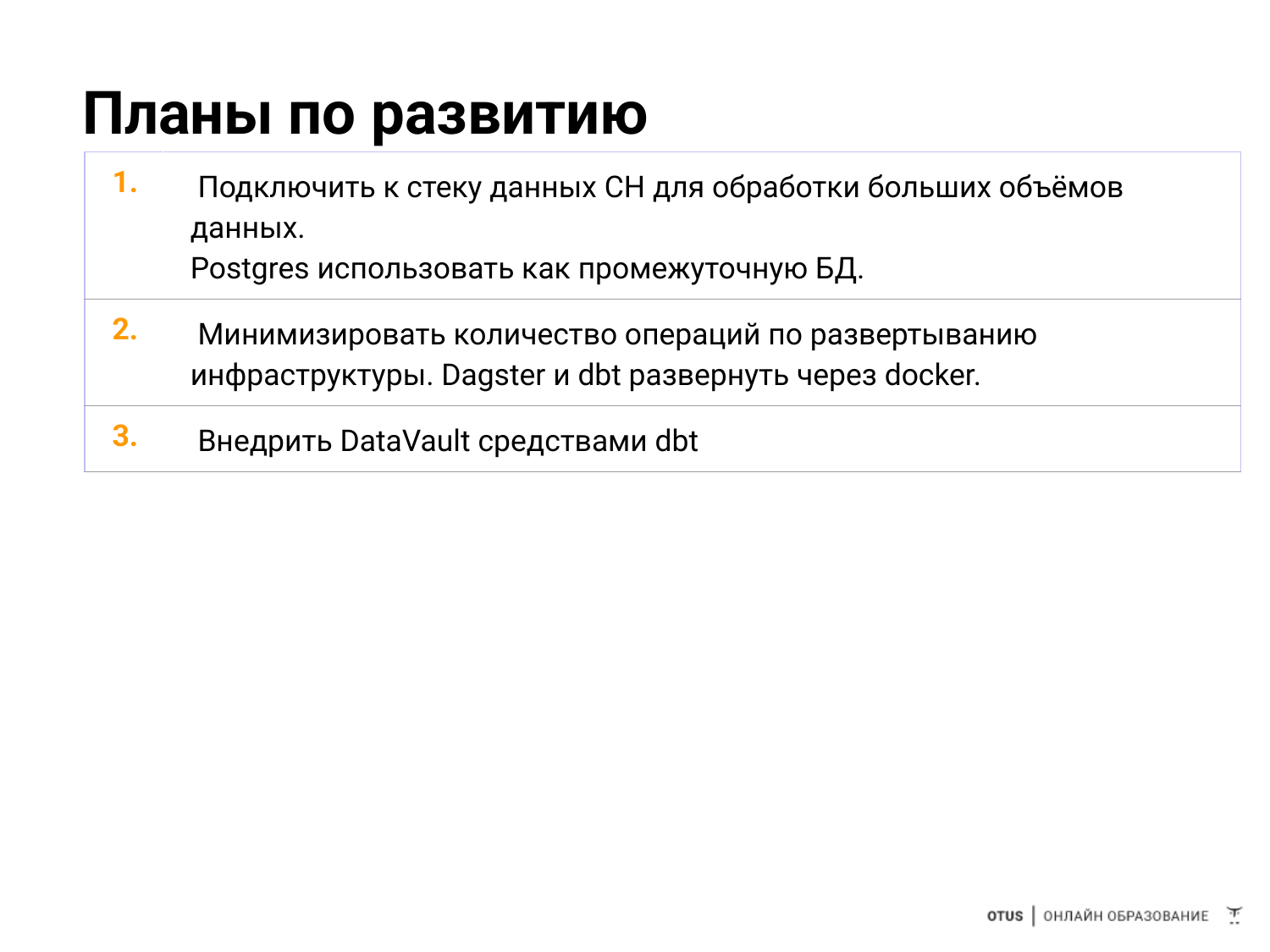

# Планы по развитию
| 1. | Подключить к стеку данных CH для обработки больших объёмов данных. Postgres использовать как промежуточную БД. |
| --- | --- |
| 2. | Минимизировать количество операций по развертыванию инфраструктуры. Dagster и dbt развернуть через docker. |
| 3. | Внедрить DataVault средствами dbt |